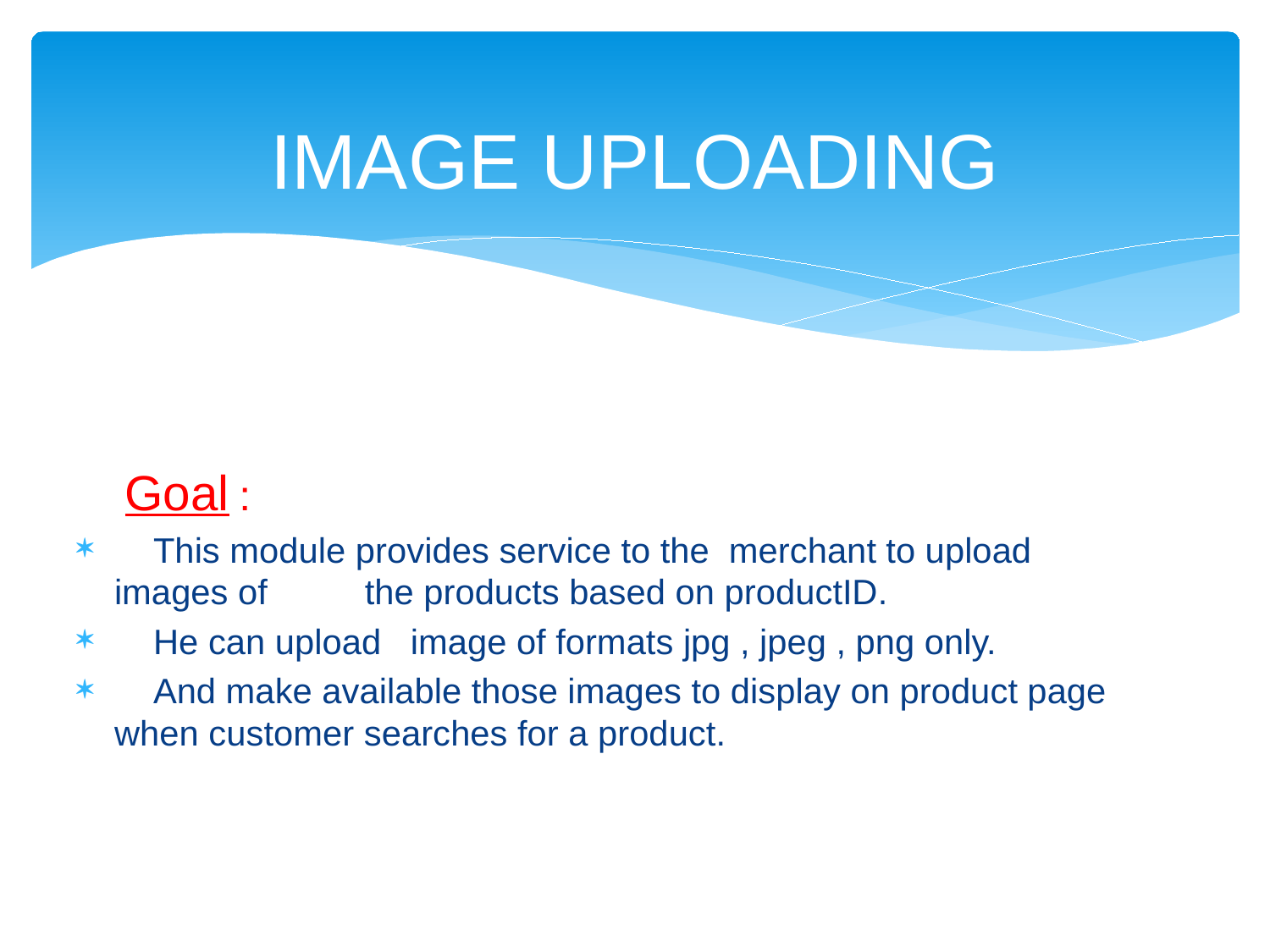

# IMAGE UPLOADING
     Goal :
    This module provides service to the  merchant to upload images of          the products based on productID.
    He can upload   image of formats jpg , jpeg , png only.
    And make available those images to display on product page when customer searches for a product.